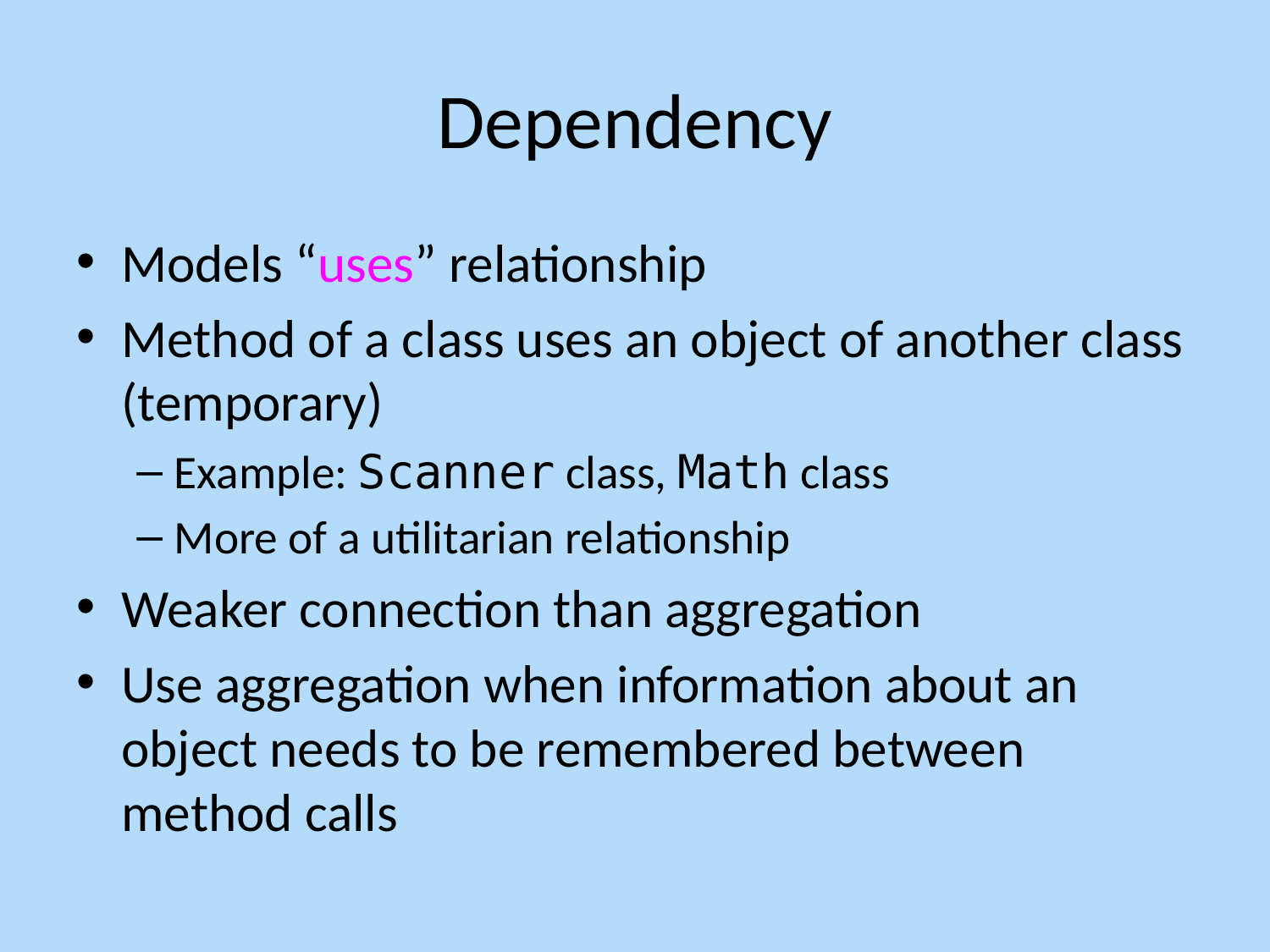

# Dependency
Models “uses” relationship
Method of a class uses an object of another class (temporary)
Example: Scanner class, Math class
More of a utilitarian relationship
Weaker connection than aggregation
Use aggregation when information about an object needs to be remembered between method calls